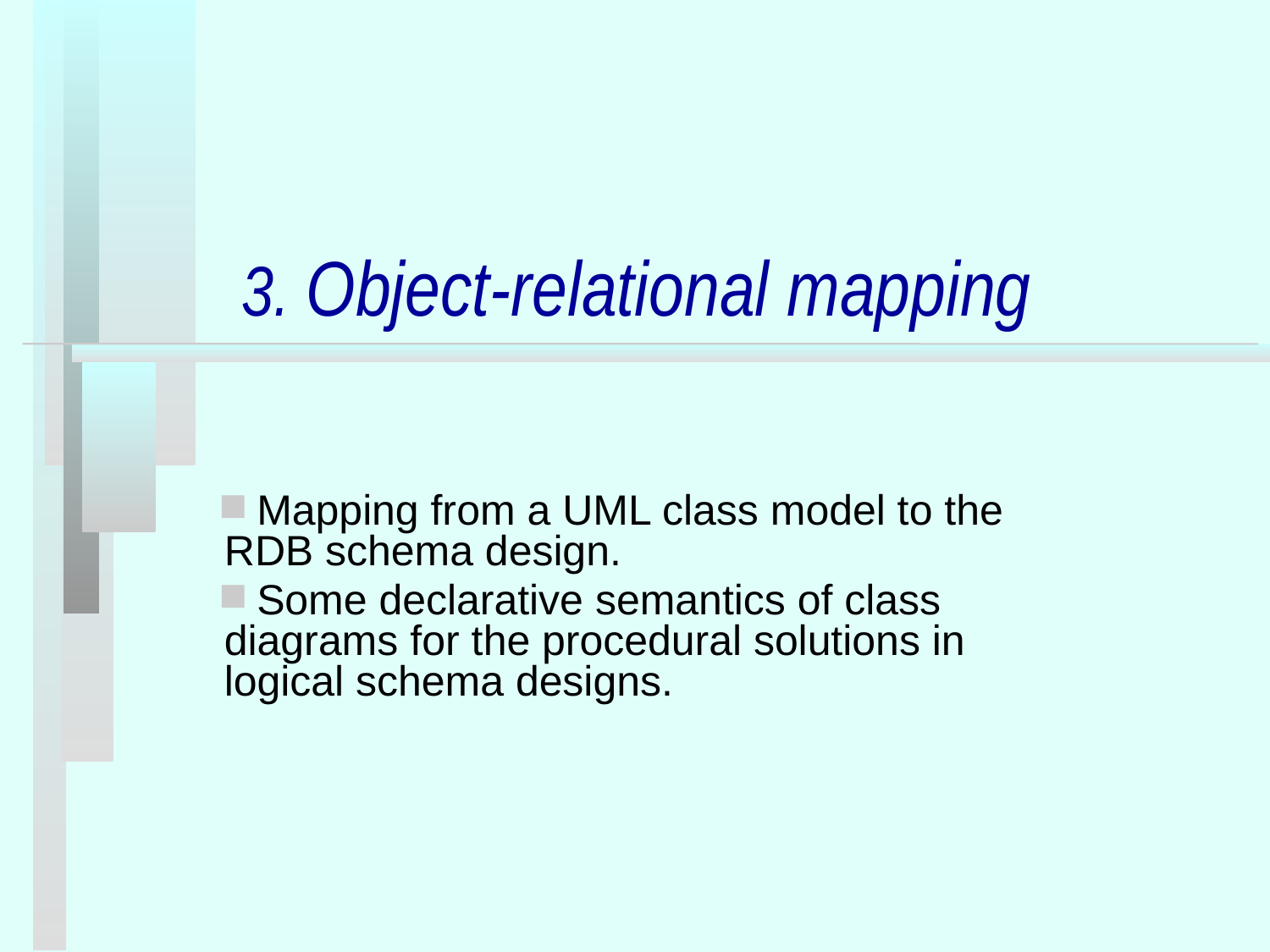

# 3. Object-relational mapping
 Mapping from a UML class model to the RDB schema design.
 Some declarative semantics of class diagrams for the procedural solutions in logical schema designs.